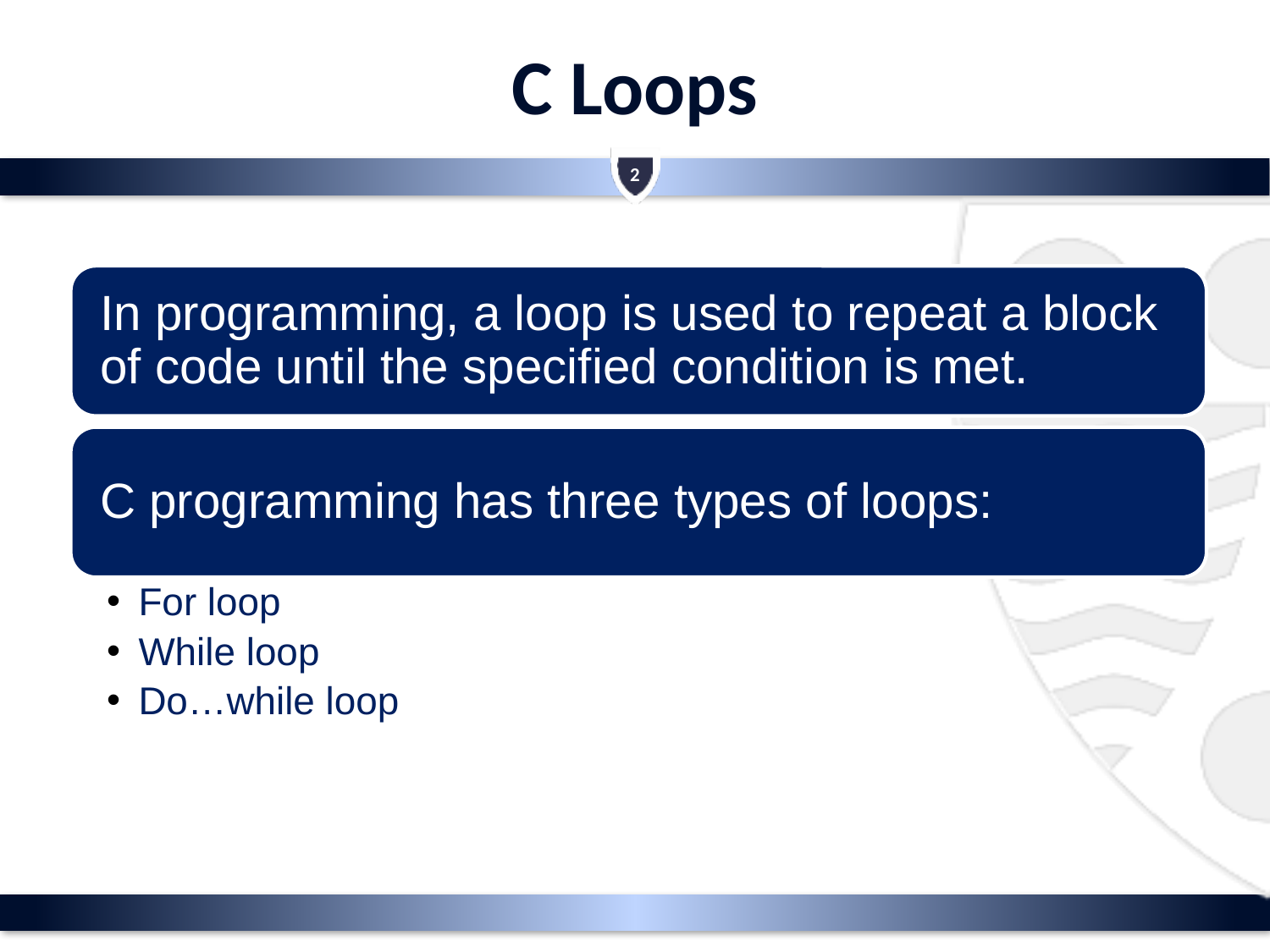

C Loops
2
In programming, a loop is used to repeat a block of code until the specified condition is met.
C programming has three types of loops:
For loop
While loop
Do…while loop